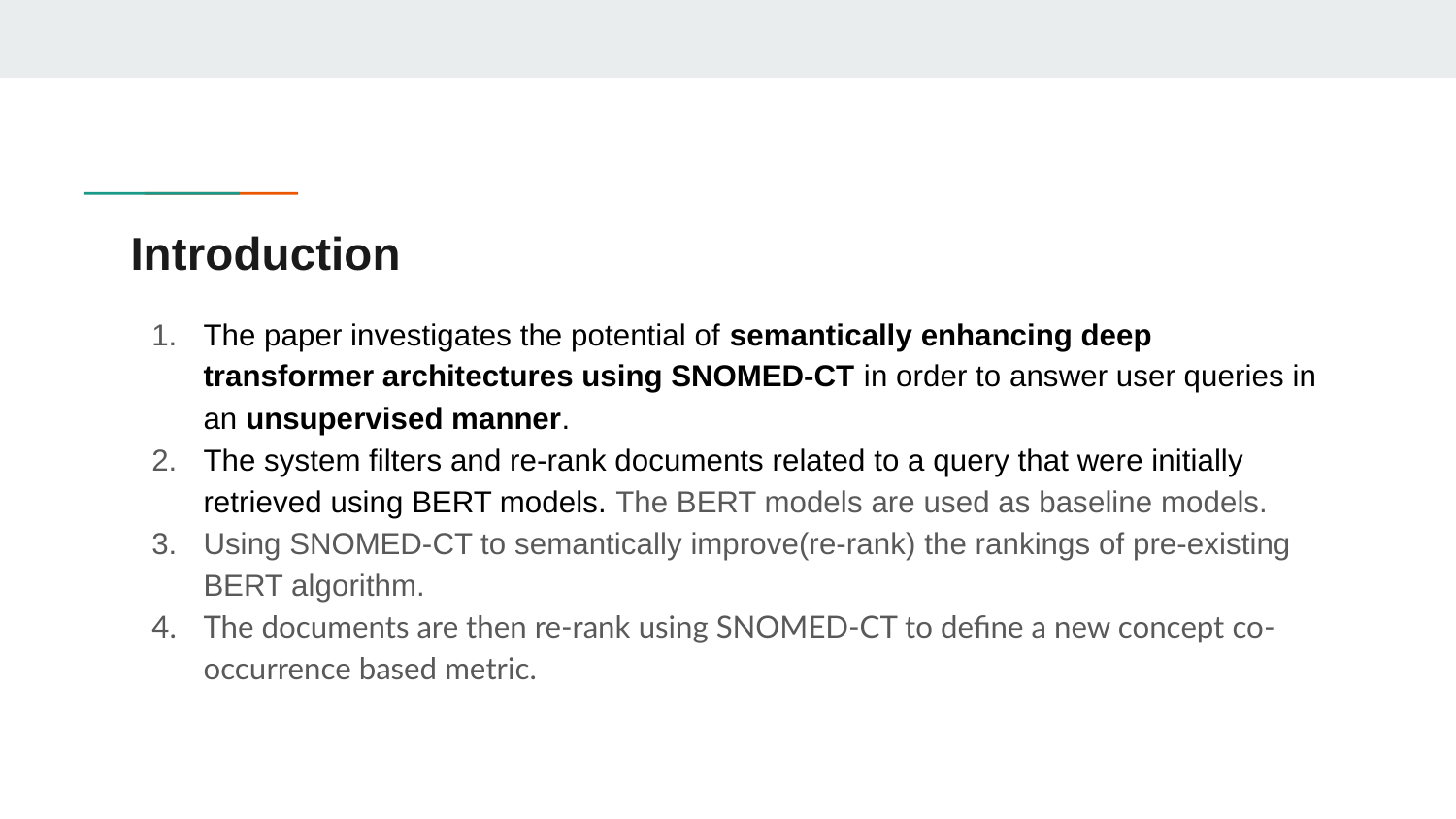

# Introduction
The paper investigates the potential of semantically enhancing deep transformer architectures using SNOMED-CT in order to answer user queries in an unsupervised manner.
The system filters and re-rank documents related to a query that were initially retrieved using BERT models. The BERT models are used as baseline models.
Using SNOMED-CT to semantically improve(re-rank) the rankings of pre-existing BERT algorithm.
The documents are then re-rank using SNOMED-CT to define a new concept co-occurrence based metric.